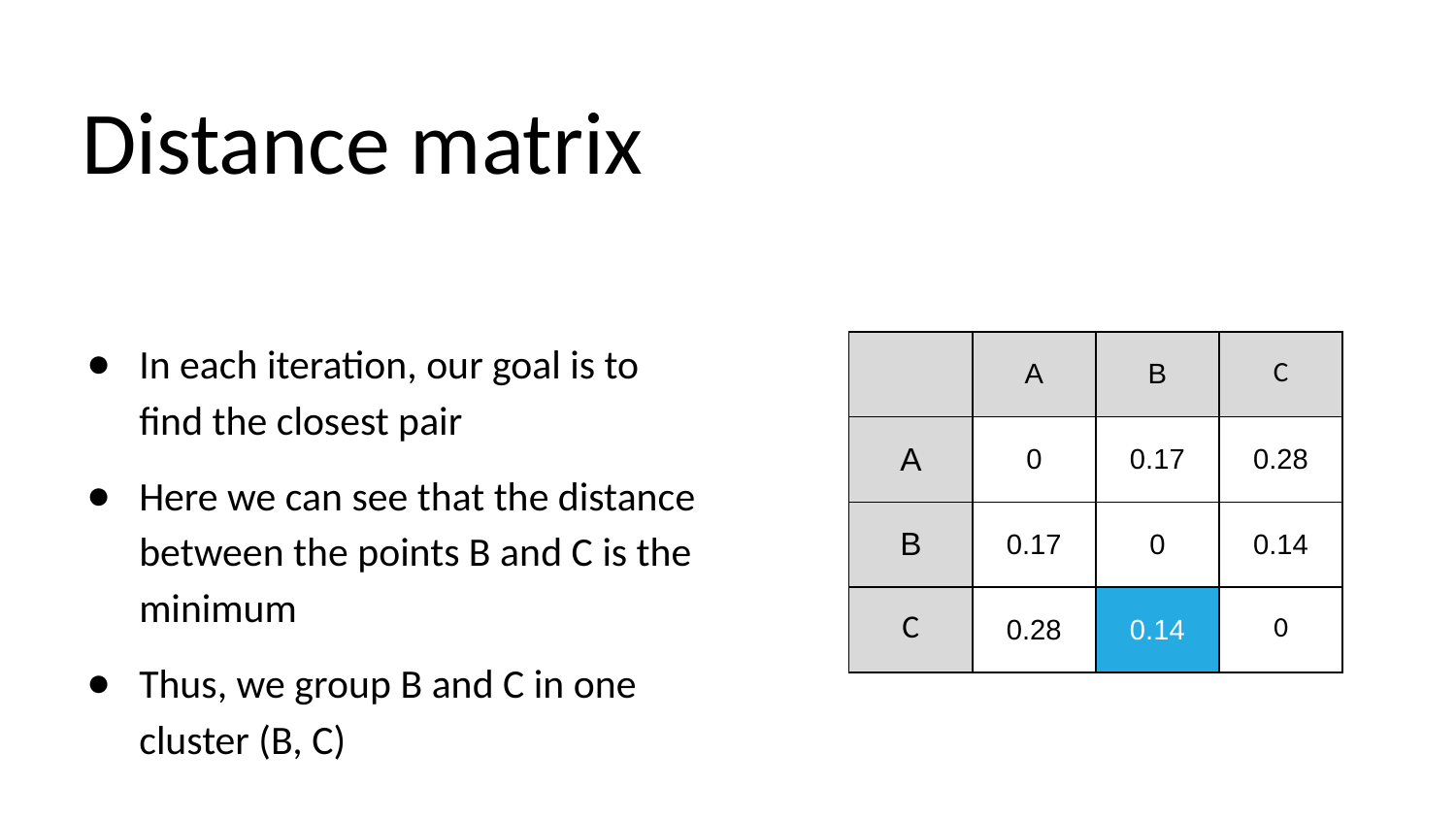

# Distance matrix
In each iteration, our goal is to find the closest pair
Here we can see that the distance between the points B and C is the minimum
Thus, we group B and C in one cluster (B, C)

|  | A | B | C |
| --- | --- | --- | --- |
| A | 0 | 0.17 | 0.28 |
| B | 0.17 | 0 | 0.14 |
| C | 0.28 | 0.14 | 0 |